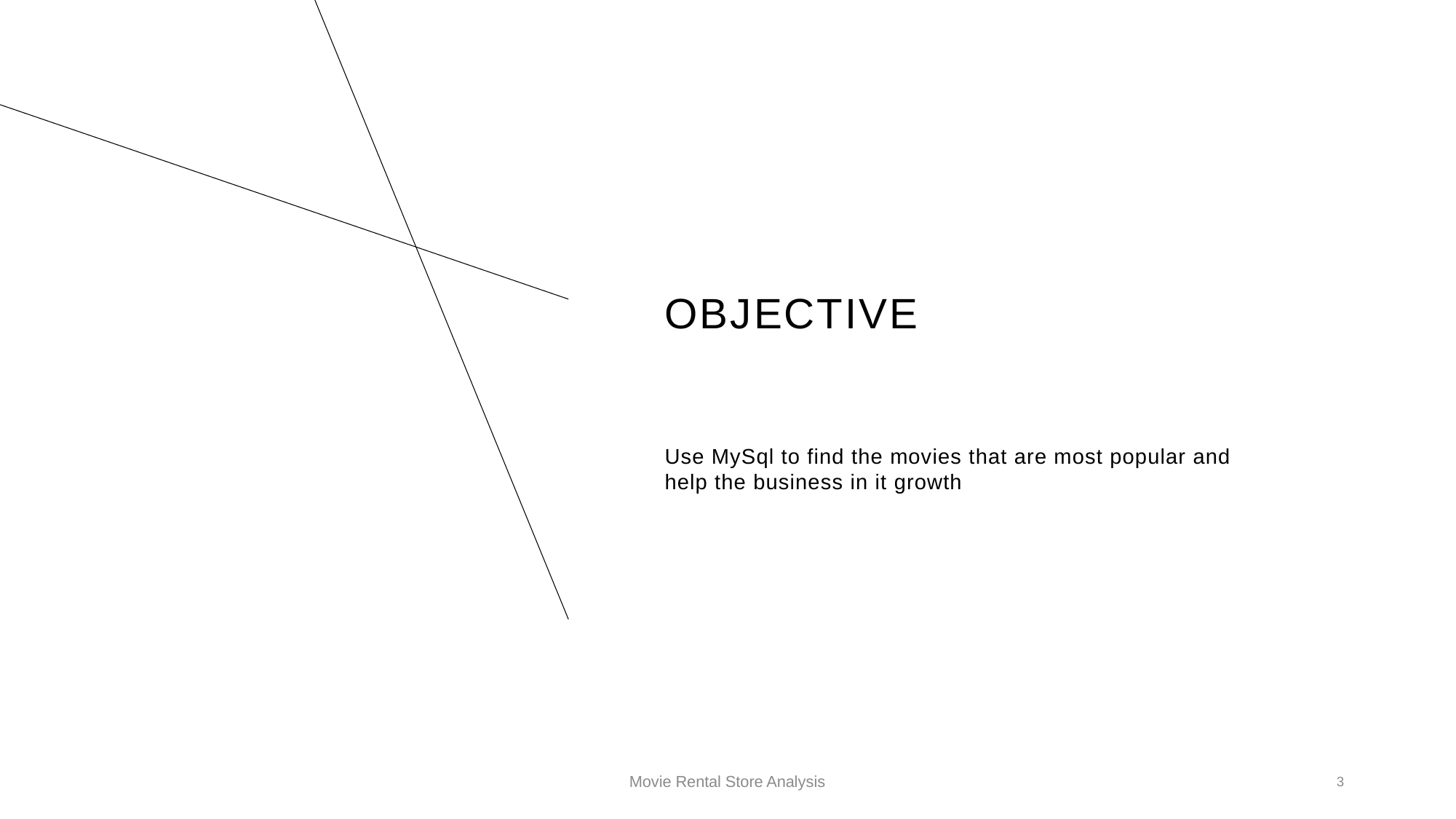

# Objective
Use MySql to find the movies that are most popular and help the business in it growth
Movie Rental Store Analysis
3